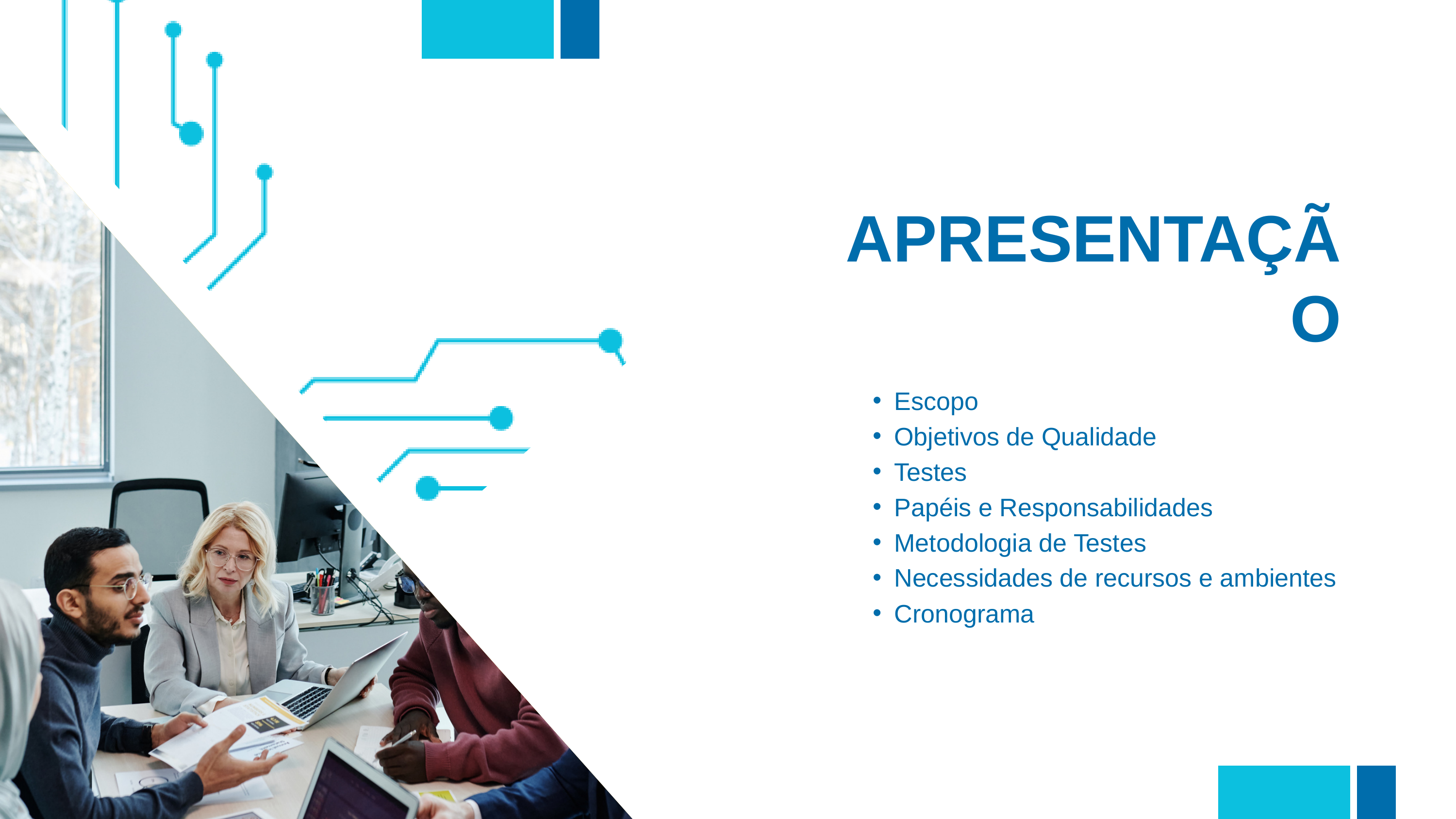

APRESENTAÇÃO
Escopo
Objetivos de Qualidade
Testes
Papéis e Responsabilidades
Metodologia de Testes
Necessidades de recursos e ambientes
Cronograma